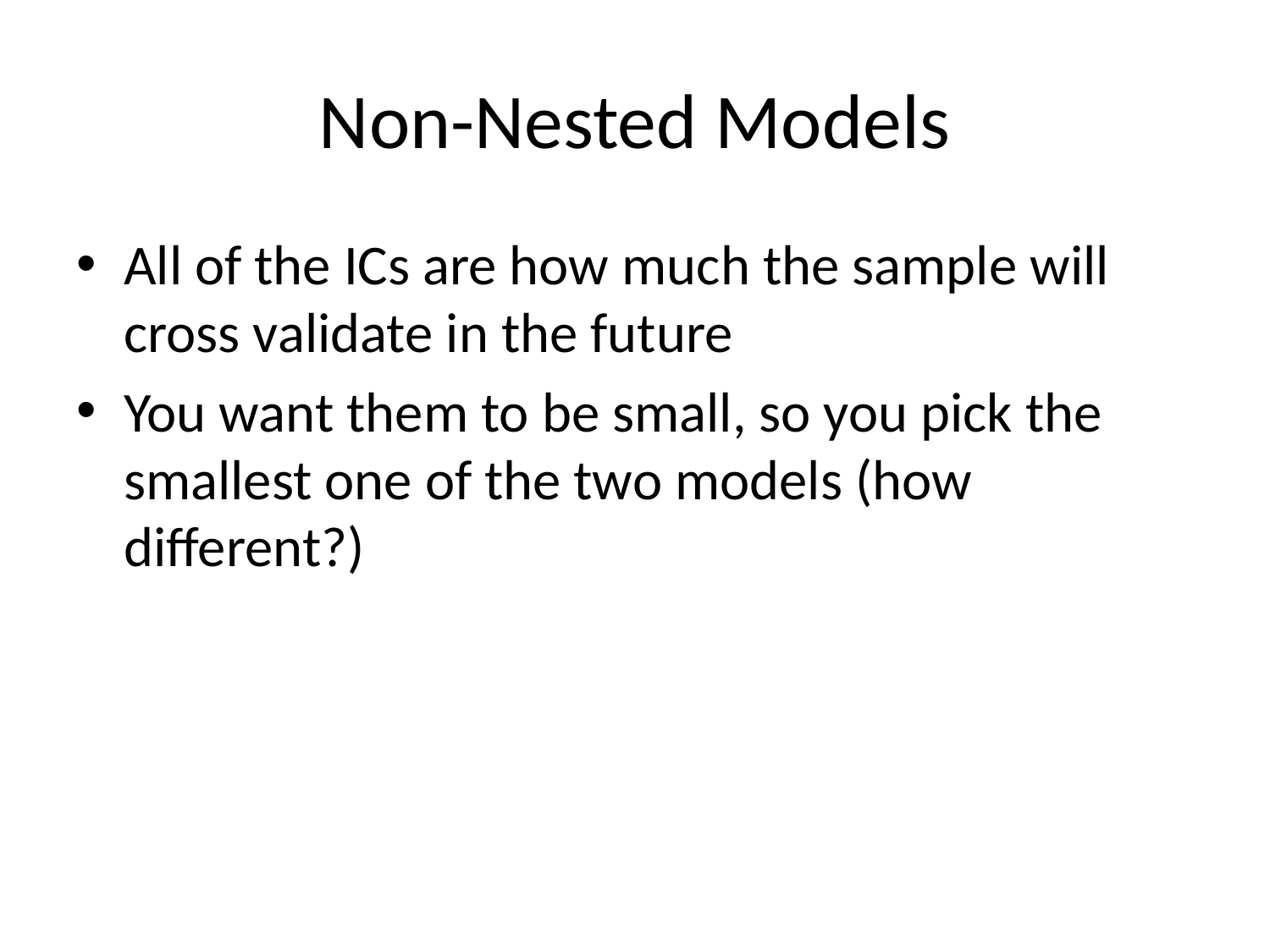

# Non-Nested Models
All of the ICs are how much the sample will cross validate in the future
You want them to be small, so you pick the smallest one of the two models (how different?)